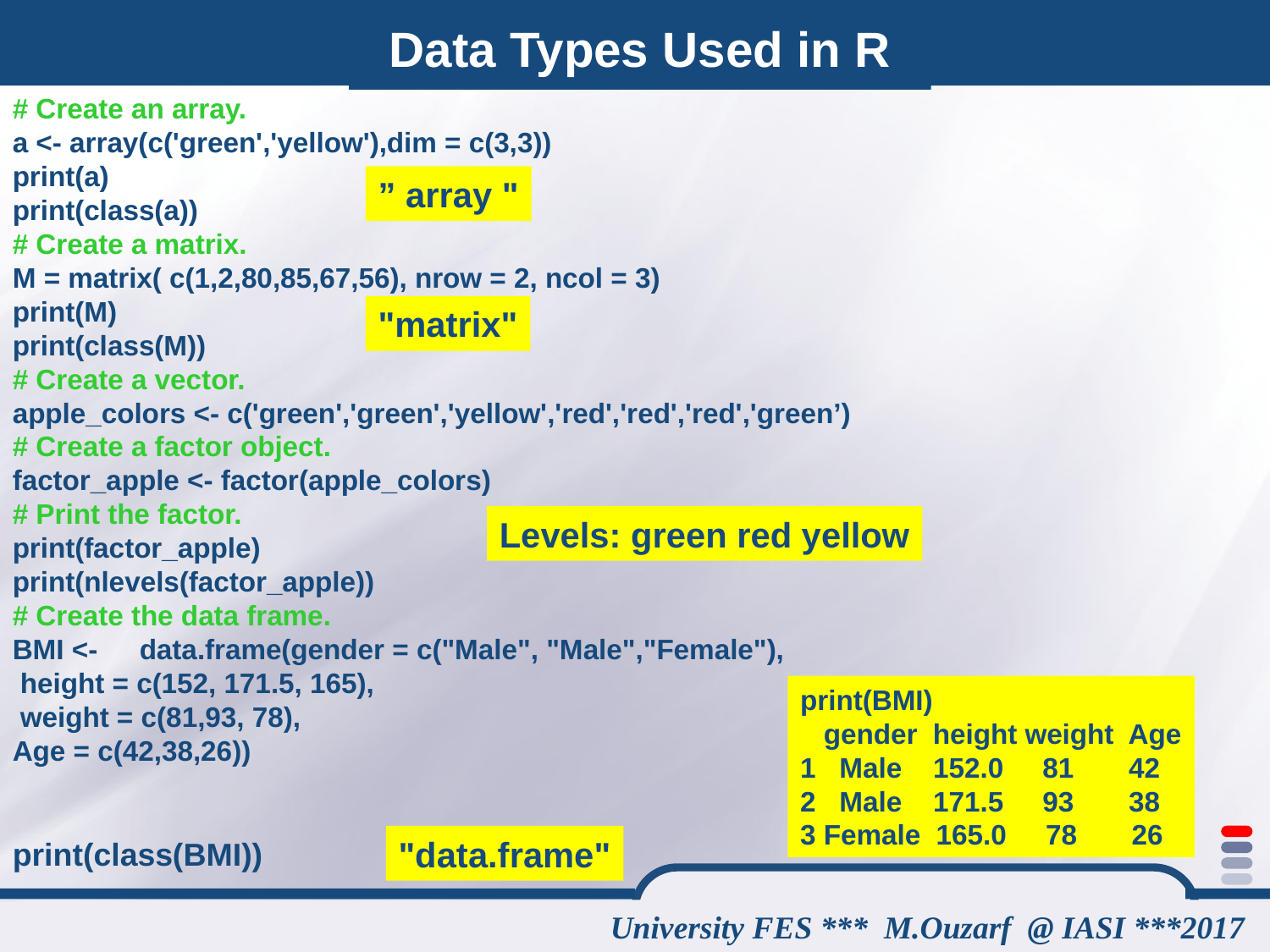

# Data Types Used in R
# Create an array.
a <- array(c('green','yellow'),dim = c(3,3))
print(a)
print(class(a))
# Create a matrix.
M = matrix( c(1,2,80,85,67,56), nrow = 2, ncol = 3)
print(M)
print(class(M))
# Create a vector.
apple_colors <- c('green','green','yellow','red','red','red','green’)
# Create a factor object.
factor_apple <- factor(apple_colors)
# Print the factor.
print(factor_apple)
print(nlevels(factor_apple))
# Create the data frame.
BMI <- 	data.frame(gender = c("Male", "Male","Female"),
 height = c(152, 171.5, 165),
 weight = c(81,93, 78),
Age = c(42,38,26))

print(class(BMI))

” array "
"matrix"
Levels: green red yellow
print(BMI)
   gender  height weight  Age
1   Male    152.0     81       42
2   Male    171.5     93       38
3 Female  165.0     78       26
"data.frame"